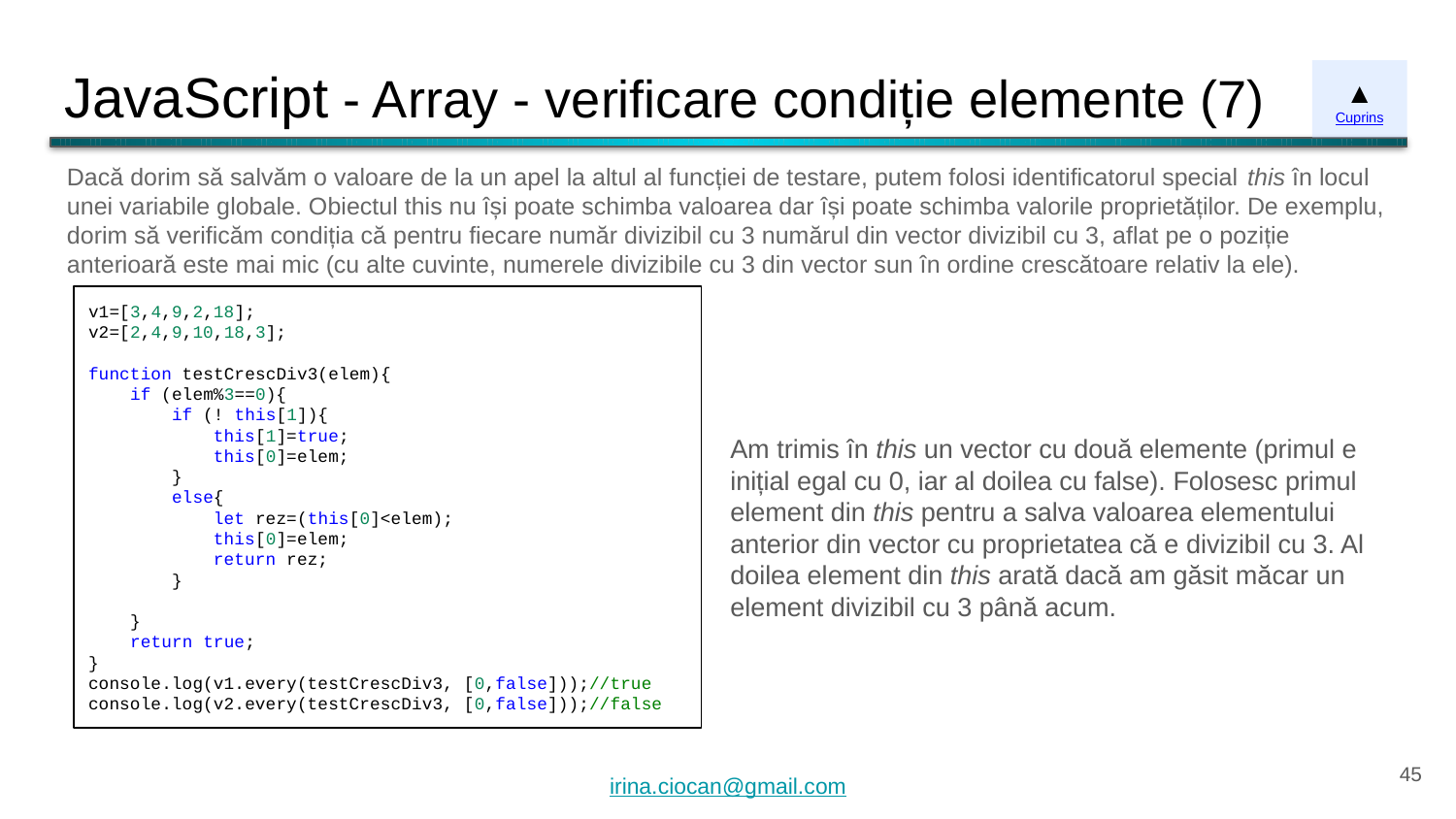

# JavaScript - Array - verificare condiție elemente (7)
▲
Cuprins

Dacă dorim să salvăm o valoare de la un apel la altul al funcției de testare, putem folosi identificatorul special this în locul unei variabile globale. Obiectul this nu își poate schimba valoarea dar își poate schimba valorile proprietăților. De exemplu, dorim să verificăm condiția că pentru fiecare număr divizibil cu 3 numărul din vector divizibil cu 3, aflat pe o poziție anterioară este mai mic (cu alte cuvinte, numerele divizibile cu 3 din vector sun în ordine crescătoare relativ la ele).
v1=[3,4,9,2,18];
v2=[2,4,9,10,18,3];

function testCrescDiv3(elem){
    if (elem%3==0){
        if (! this[1]){
            this[1]=true;
            this[0]=elem;
        }
        else{
            let rez=(this[0]<elem);
            this[0]=elem;
            return rez;
        }

    }
    return true;
}
console.log(v1.every(testCrescDiv3, [0,false]));//true
console.log(v2.every(testCrescDiv3, [0,false]));//false
Am trimis în this un vector cu două elemente (primul e inițial egal cu 0, iar al doilea cu false). Folosesc primul element din this pentru a salva valoarea elementului anterior din vector cu proprietatea că e divizibil cu 3. Al doilea element din this arată dacă am găsit măcar un element divizibil cu 3 până acum.
45
irina.ciocan@gmail.com